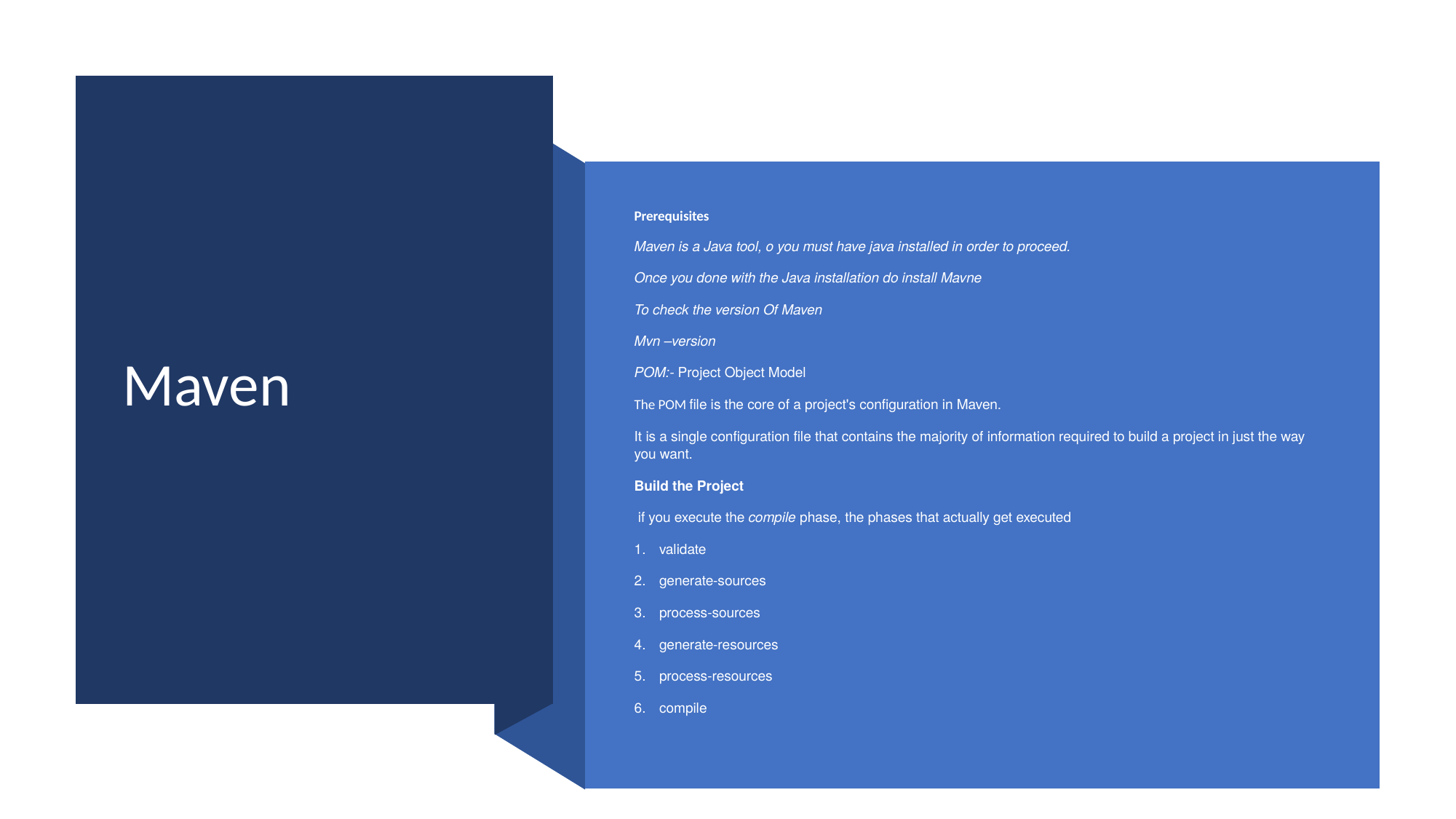

# Maven

Prerequisites
Maven is a Java tool, o you must have java installed in order to proceed.
Once you done with the Java installation do install Mavne
To check the version Of Maven
Mvn –version
POM:- Project Object Model
The POM file is the core of a project's configuration in Maven.
It is a single configuration file that contains the majority of information required to build a project in just the way you want.
Build the Project
 if you execute the compile phase, the phases that actually get executed
validate
generate-sources
process-sources
generate-resources
process-resources
compile